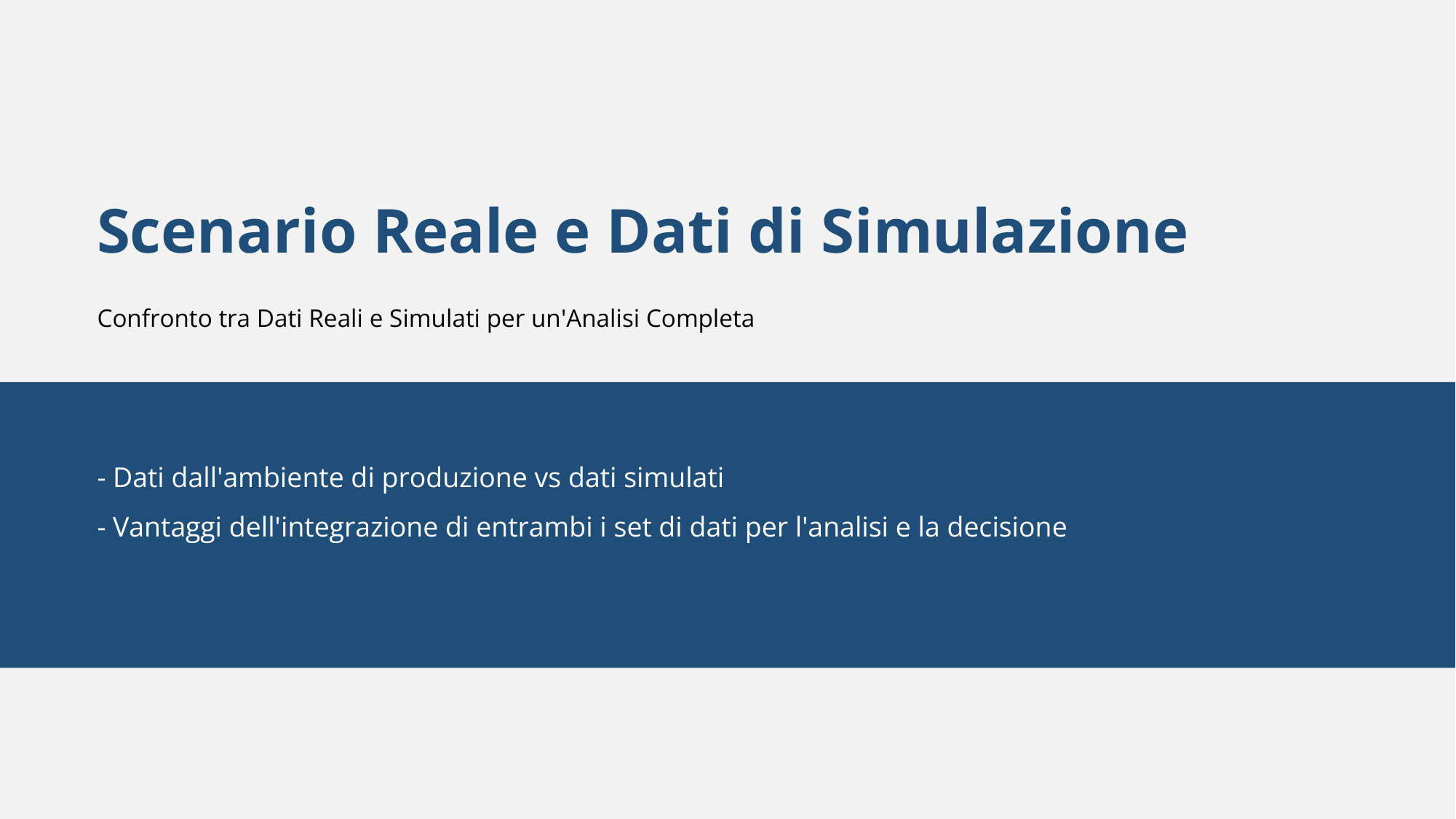

Scenario Reale e Dati di Simulazione
Confronto tra Dati Reali e Simulati per un'Analisi Completa

- Dati dall'ambiente di produzione vs dati simulati
- Vantaggi dell'integrazione di entrambi i set di dati per l'analisi e la decisione